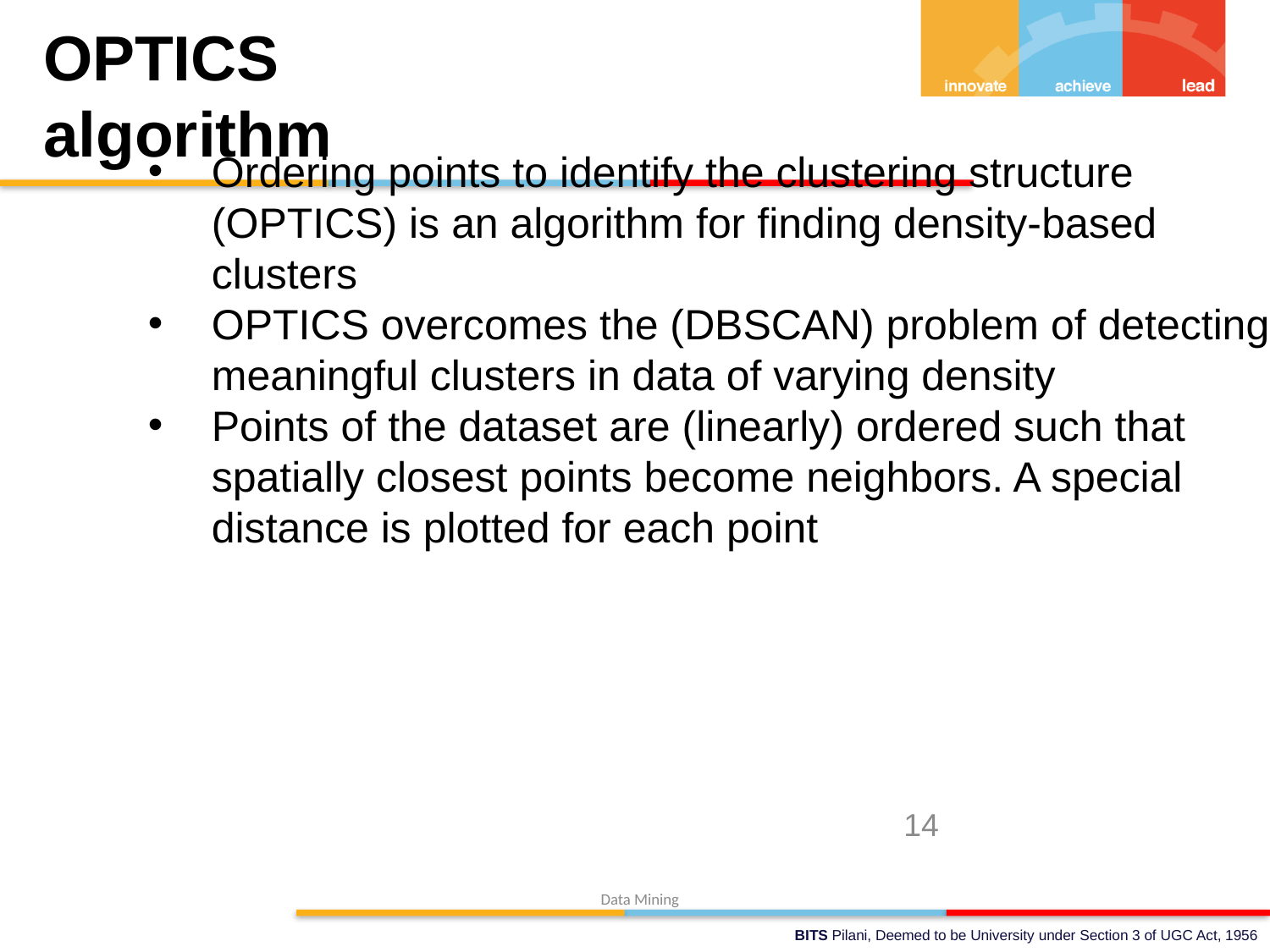

# OPTICS algorithm
Ordering points to identify the clustering structure (OPTICS) is an algorithm for finding density-based clusters
OPTICS overcomes the (DBSCAN) problem of detecting meaningful clusters in data of varying density
Points of the dataset are (linearly) ordered such that spatially closest points become neighbors. A special distance is plotted for each point
14